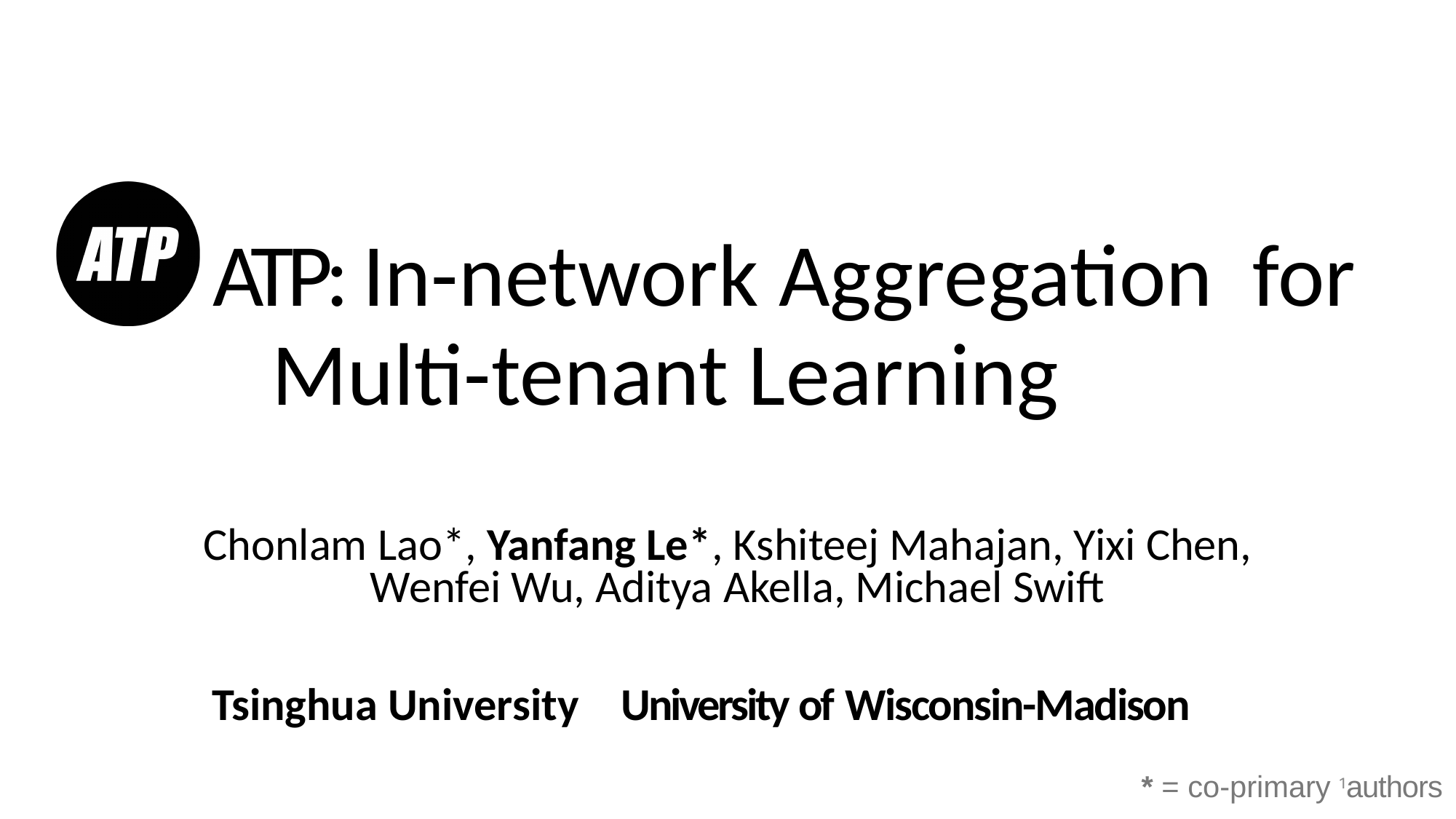

ATP: In-network Aggregation  for Multi-tenant Learning
Chonlam Lao*, Yanfang Le*, Kshiteej Mahajan, Yixi Chen,  Wenfei Wu, Aditya Akella, Michael Swift
Tsinghua University
University of Wisconsin-Madison
* = co-primary 1authors